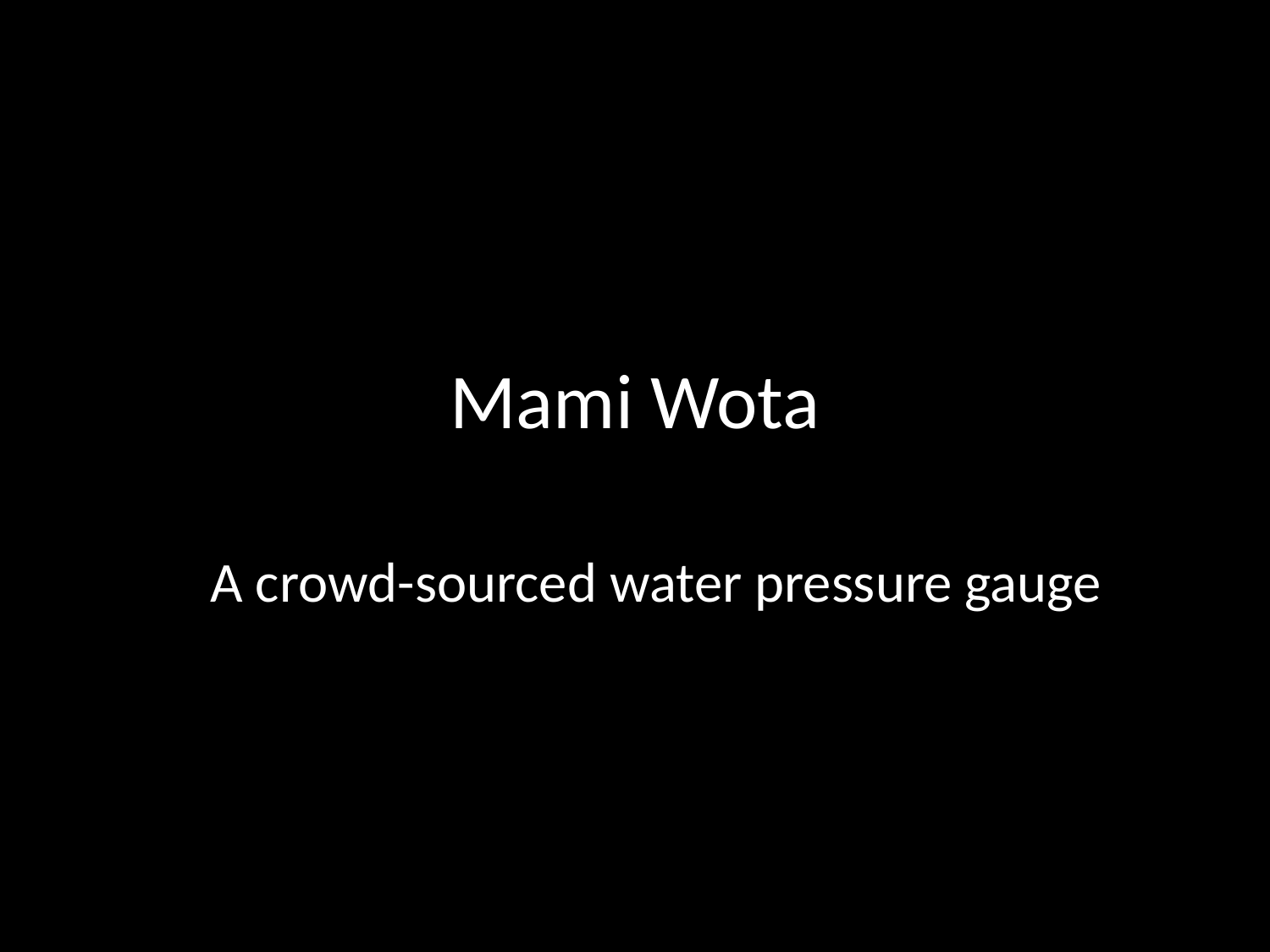

# Mami Wota
A crowd-sourced water pressure gauge